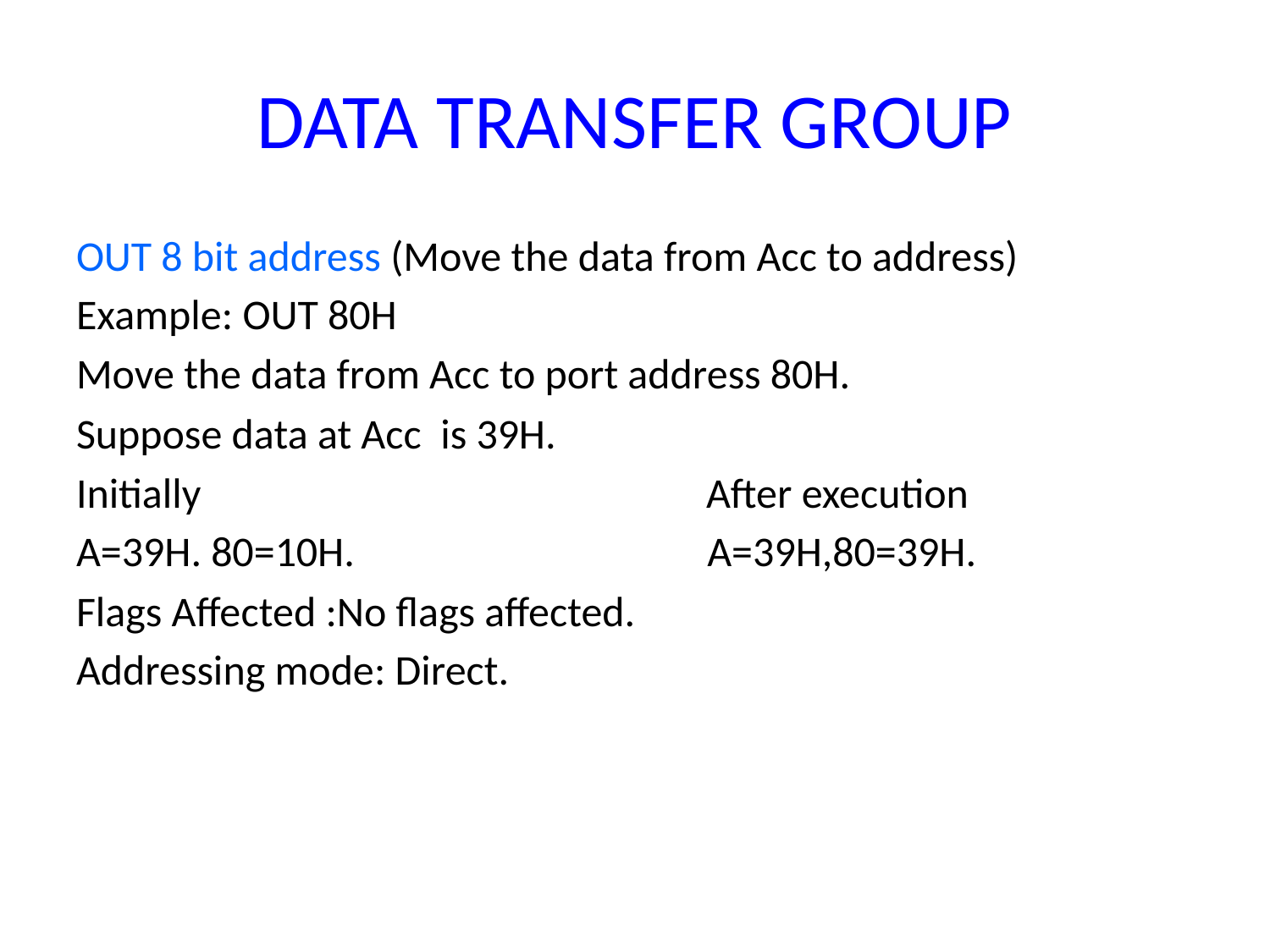

DATA TRANSFER GROUP
OUT 8 bit address (Move the data from Acc to address)
Example: OUT 80H
Move the data from Acc to port address 80H.
Suppose data at Acc  is 39H.
Initially                                                     After execution
A=39H. 80=10H.                                     A=39H,80=39H.
Flags Affected :No flags affected.
Addressing mode: Direct.